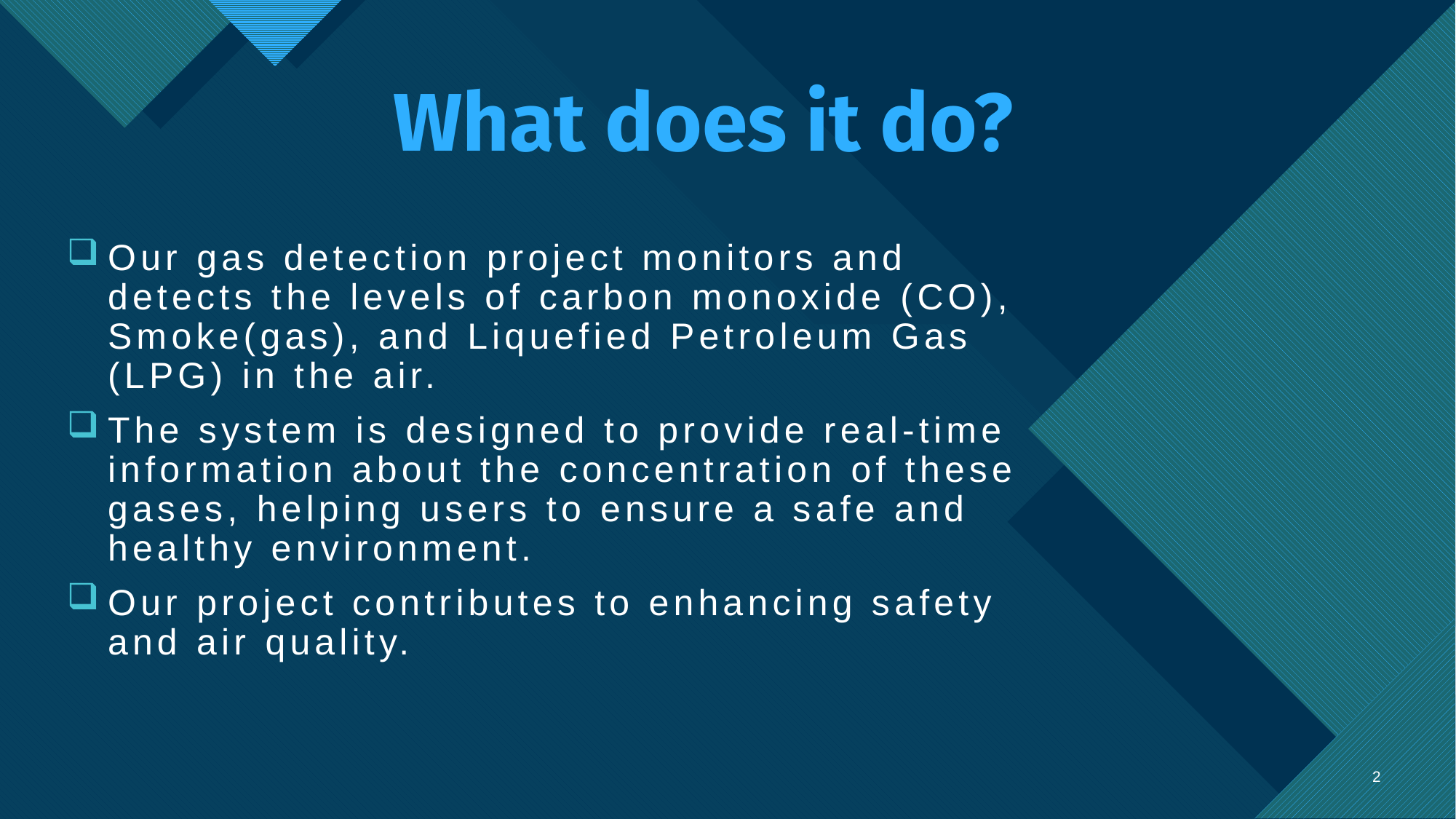

# What does it do?
Our gas detection project monitors and detects the levels of carbon monoxide (CO), Smoke(gas), and Liquefied Petroleum Gas (LPG) in the air.
The system is designed to provide real-time information about the concentration of these gases, helping users to ensure a safe and healthy environment.
Our project contributes to enhancing safety and air quality.
2